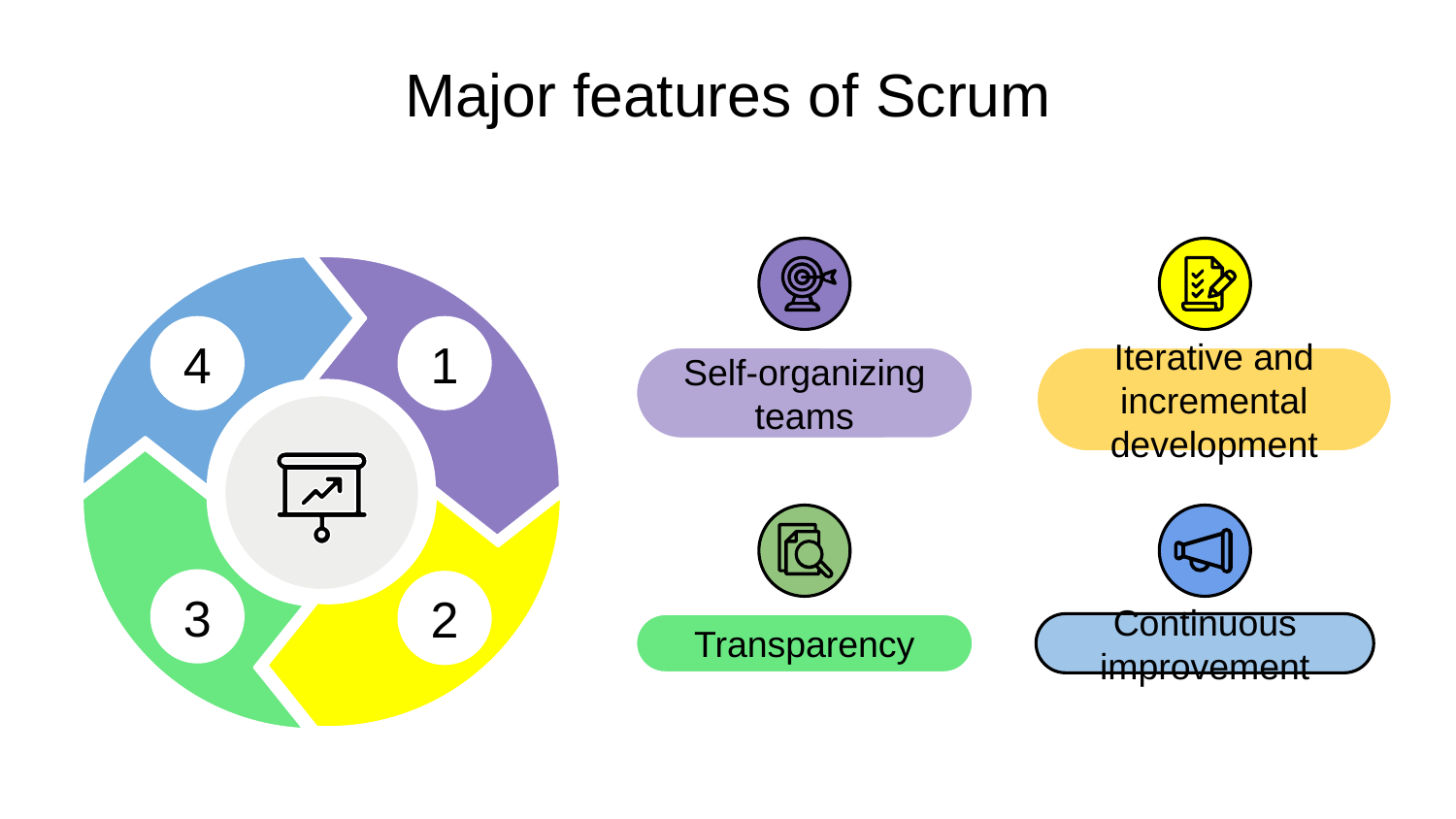

# Major features of Scrum

4
1
Self-organizing teams
Iterative and incremental development

3
2
Transparency
Continuous improvement